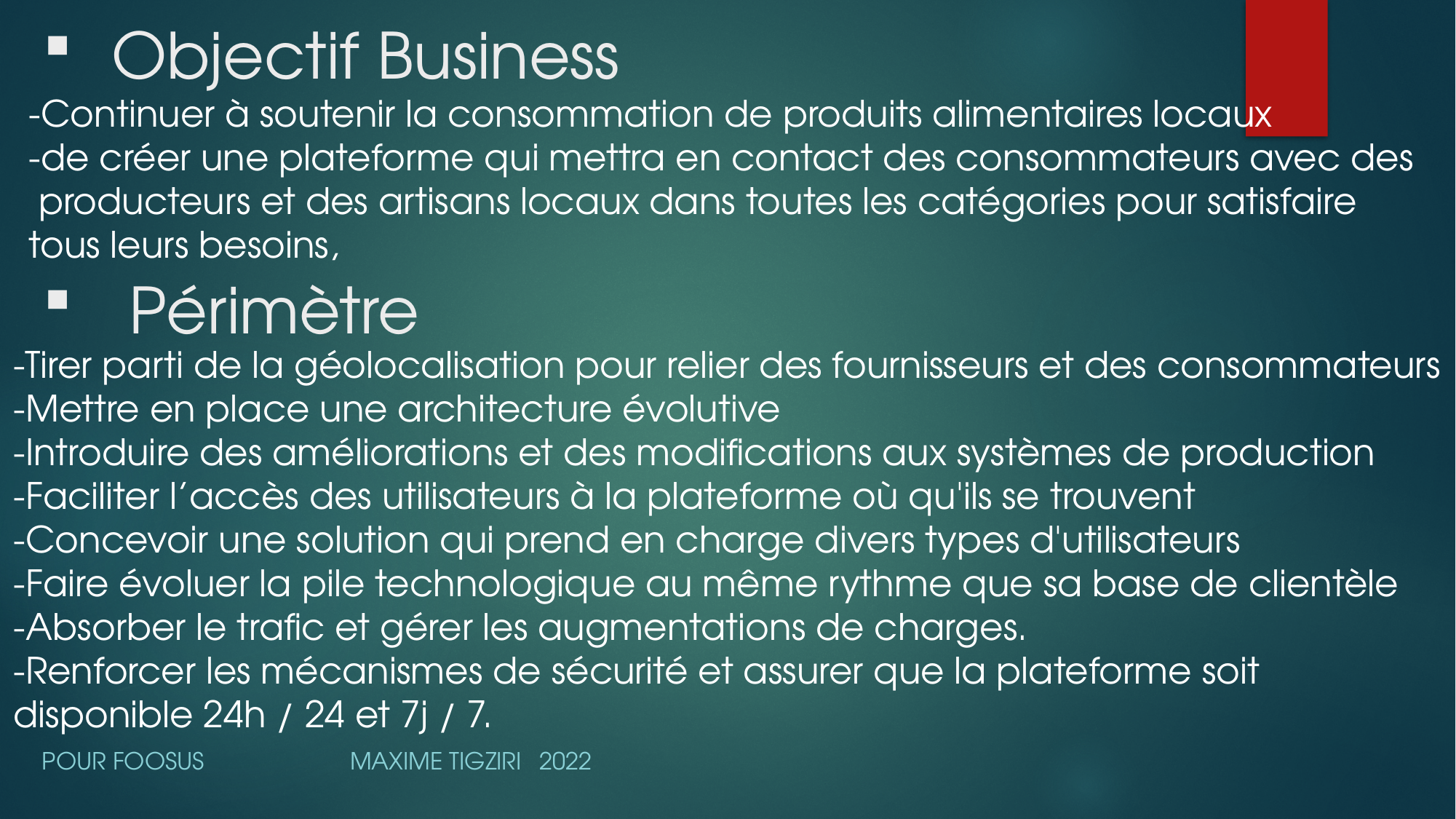

# Objectif Business
-Continuer à soutenir la consommation de produits alimentaires locaux
-de créer une plateforme qui mettra en contact des consommateurs avec des   producteurs et des artisans locaux dans toutes les catégories pour satisfaire tous leurs besoins,
 Périmètre
-Tirer parti de la géolocalisation pour relier des fournisseurs et des consommateurs
-Mettre en place une architecture évolutive
-Introduire des améliorations et des modifications aux systèmes de production
-Faciliter l’accès des utilisateurs à la plateforme où qu'ils se trouvent
-Concevoir une solution qui prend en charge divers types d'utilisateurs
-Faire évoluer la pile technologique au même rythme que sa base de clientèle
-Absorber le trafic et gérer les augmentations de charges.
-Renforcer les mécanismes de sécurité et assurer que la plateforme soit disponible 24h / 24 et 7j / 7.

  Pour FOOSUS															          Maxime TIGZIRI  	2022